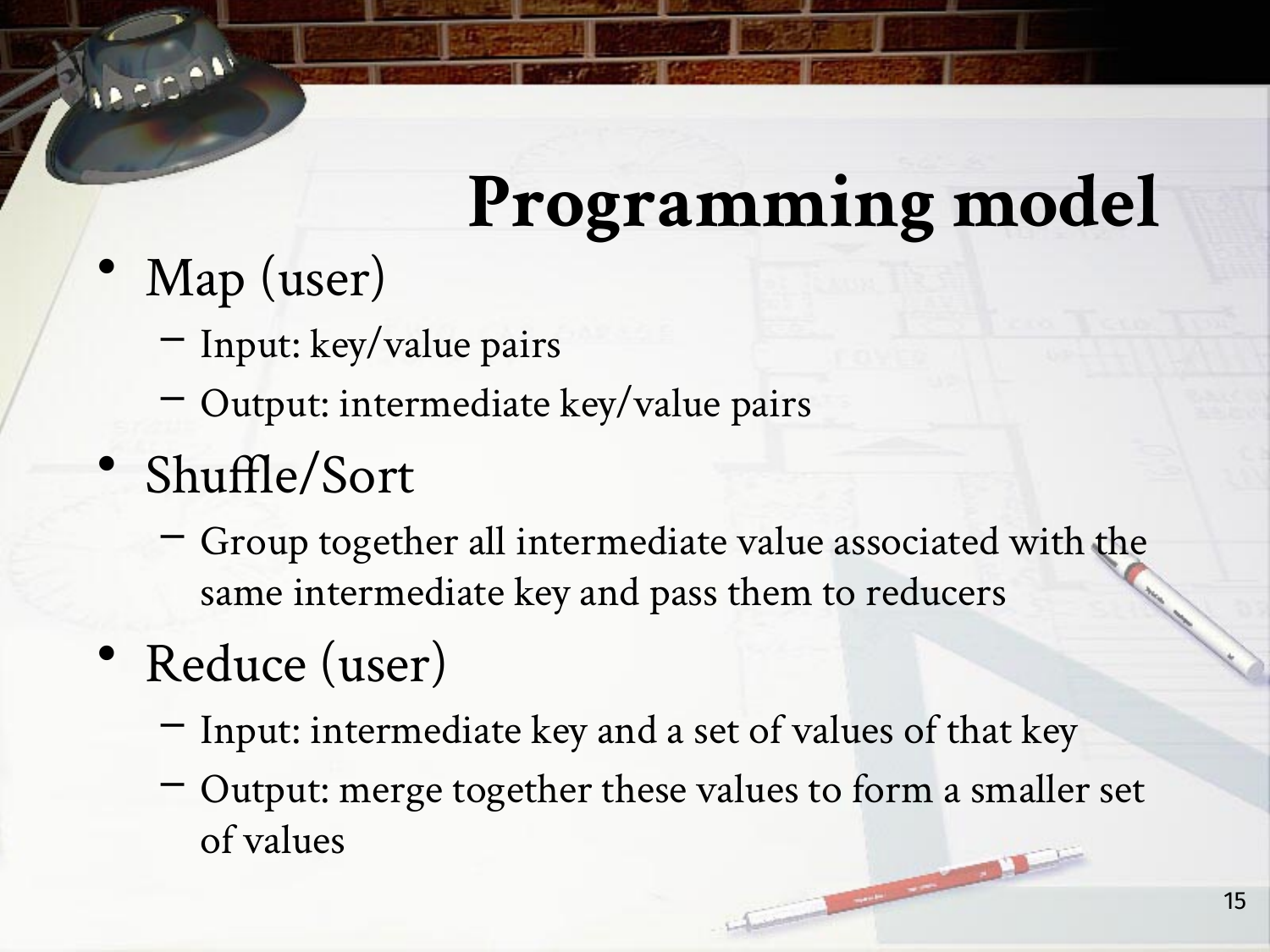

# Programming model
Map (user)
Input: key/value pairs
Output: intermediate key/value pairs
Shuffle/Sort
Group together all intermediate value associated with the same intermediate key and pass them to reducers
Reduce (user)
Input: intermediate key and a set of values of that key
Output: merge together these values to form a smaller set of values

15